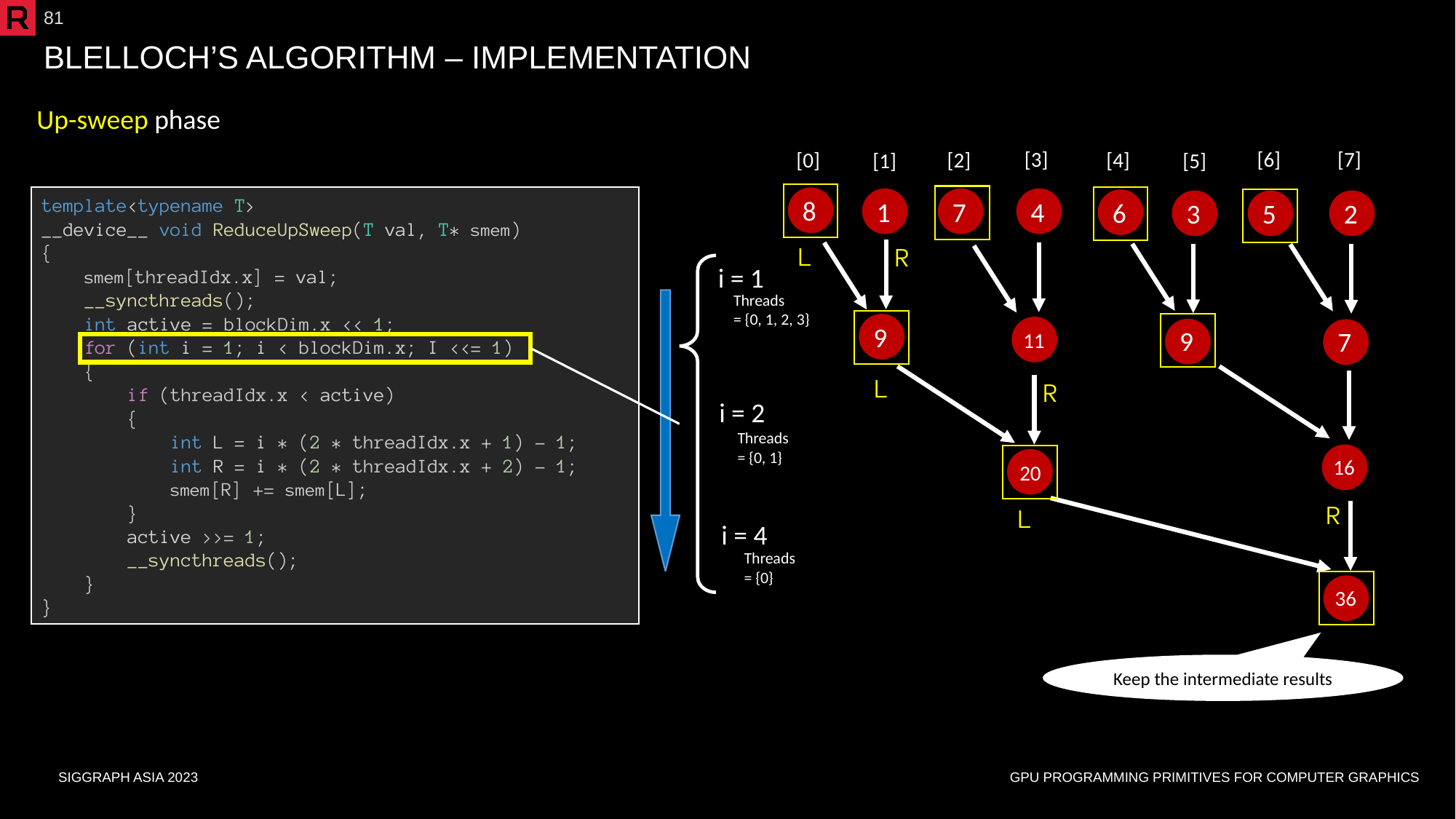

81
# Blelloch’s Algorithm – Implementation
Up-sweep phase
[7]
[3]
[6]
[2]
[4]
[0]
[5]
[1]

Keep the intermediate results
template<typename T>
__device__ void ReduceUpSweep(T val, T* smem)
{
    smem[threadIdx.x] = val;
    __syncthreads();
    int active = blockDim.x << 1;
    for (int i = 1; i < blockDim.x; I <<= 1)
    {
        if (threadIdx.x < active)
        {
            int L = i * (2 * threadIdx.x + 1) - 1;
            int R = i * (2 * threadIdx.x + 2) - 1;
            smem[R] += smem[L];
        }
        active >>= 1;
        __syncthreads();
    }
}

8

1
7
4

6

3
5
2
L
R
i = 1

Threads
= {0, 1, 2, 3}

9

9

7

11

L
R
i = 2
Threads
= {0, 1}

16

20
R
L
i = 4
Threads
= {0}

36